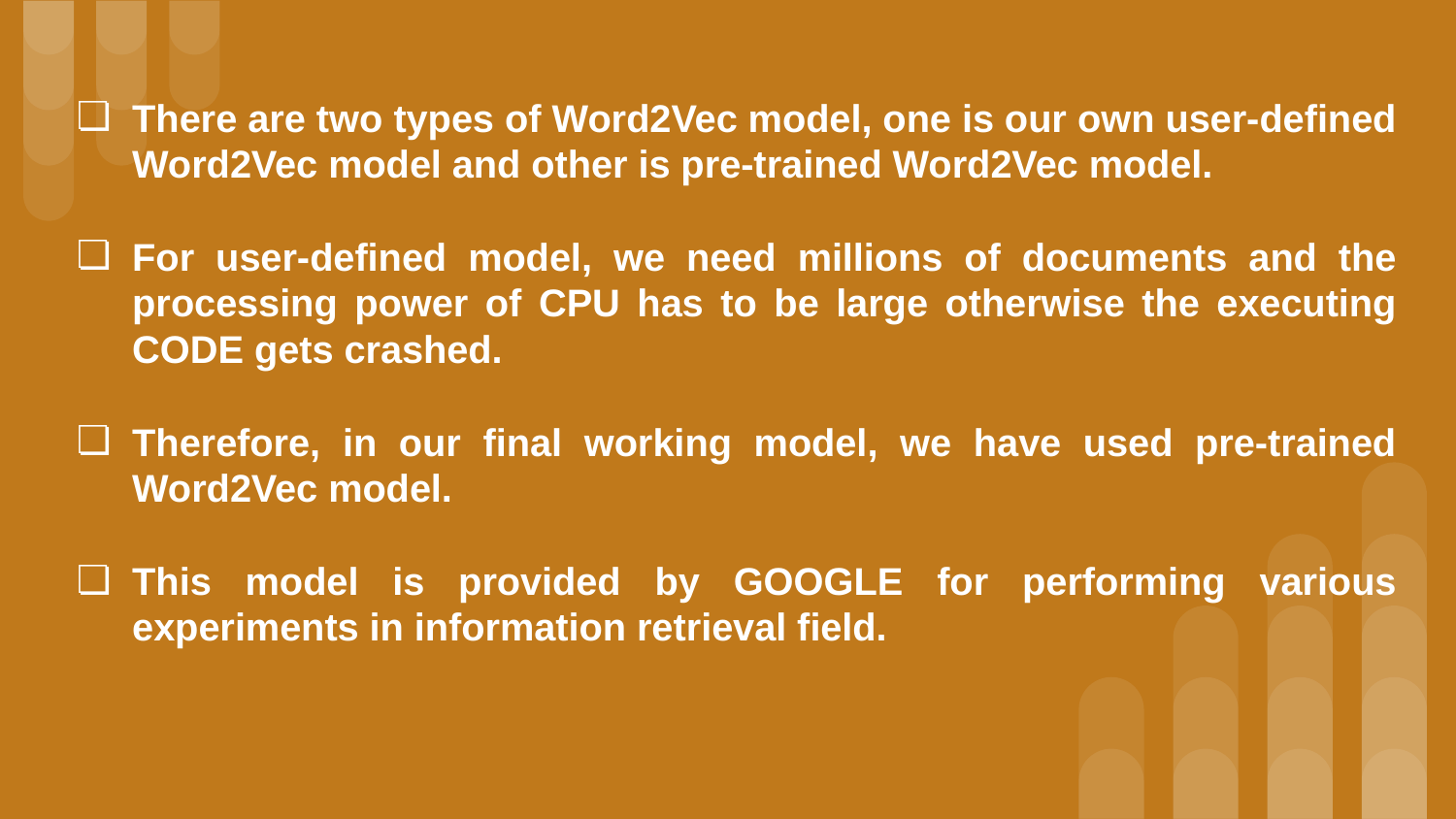

# There are two types of Word2Vec model, one is our own user-defined Word2Vec model and other is pre-trained Word2Vec model.

For user-defined model, we need millions of documents and the processing power of CPU has to be large otherwise the executing CODE gets crashed.

Therefore, in our final working model, we have used pre-trained Word2Vec model.

This model is provided by GOOGLE for performing various experiments in information retrieval field.